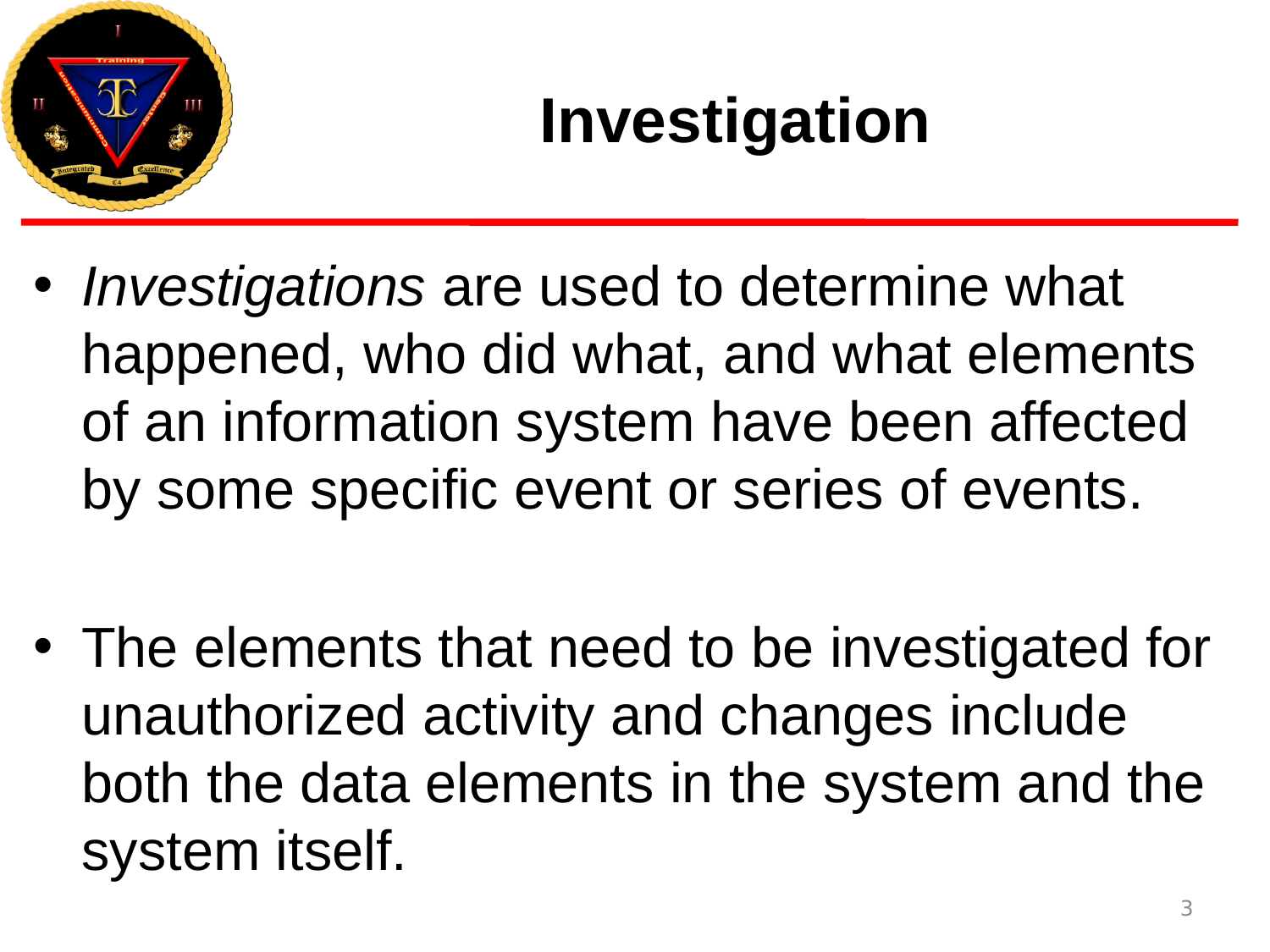

# Investigation
Investigations are used to determine what happened, who did what, and what elements of an information system have been affected by some specific event or series of events.

The elements that need to be investigated for unauthorized activity and changes include both the data elements in the system and the system itself.
3